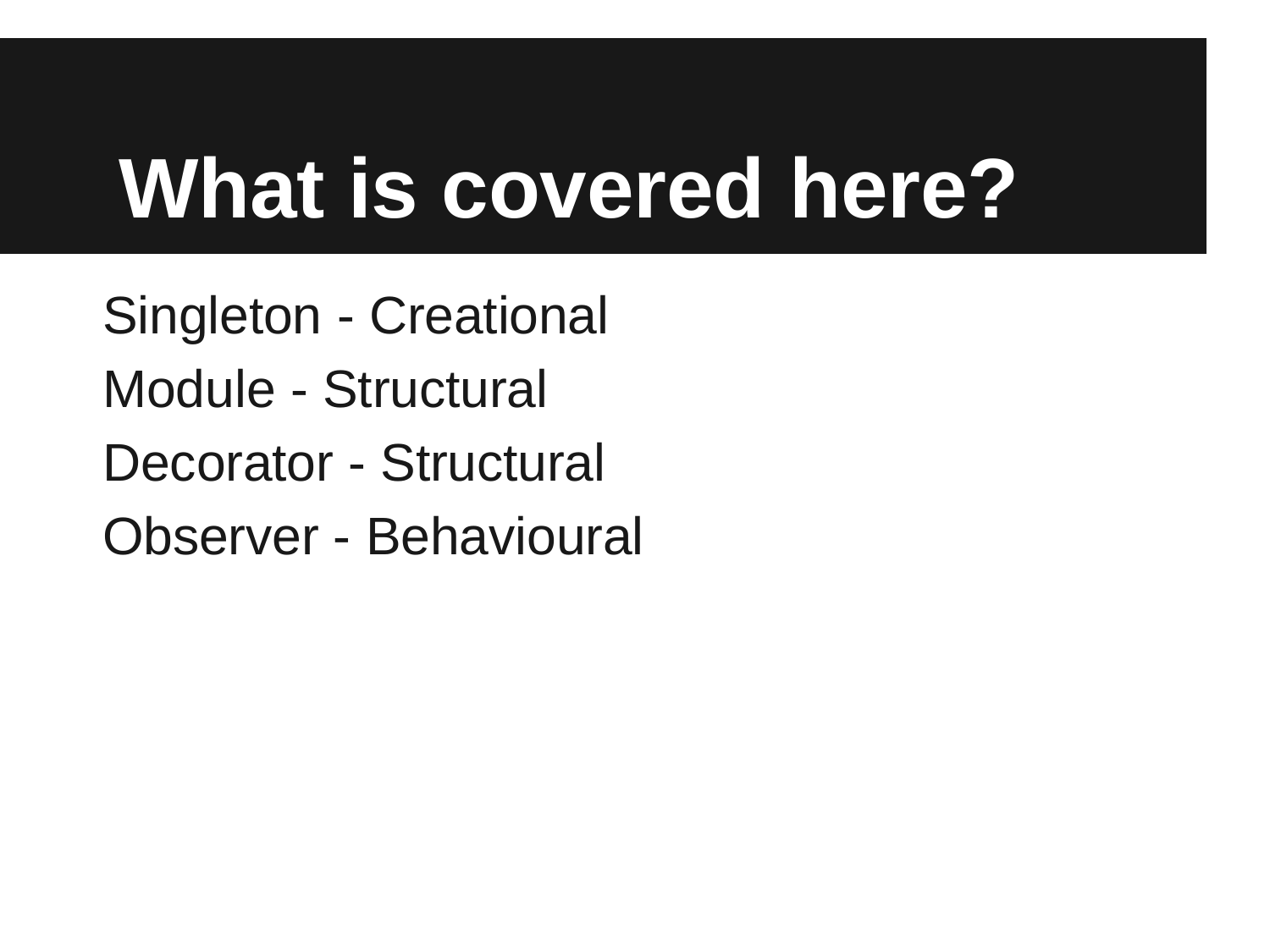

# What is covered here?
Singleton - Creational  Module - Structural  Decorator - Structural  Observer - Behavioural